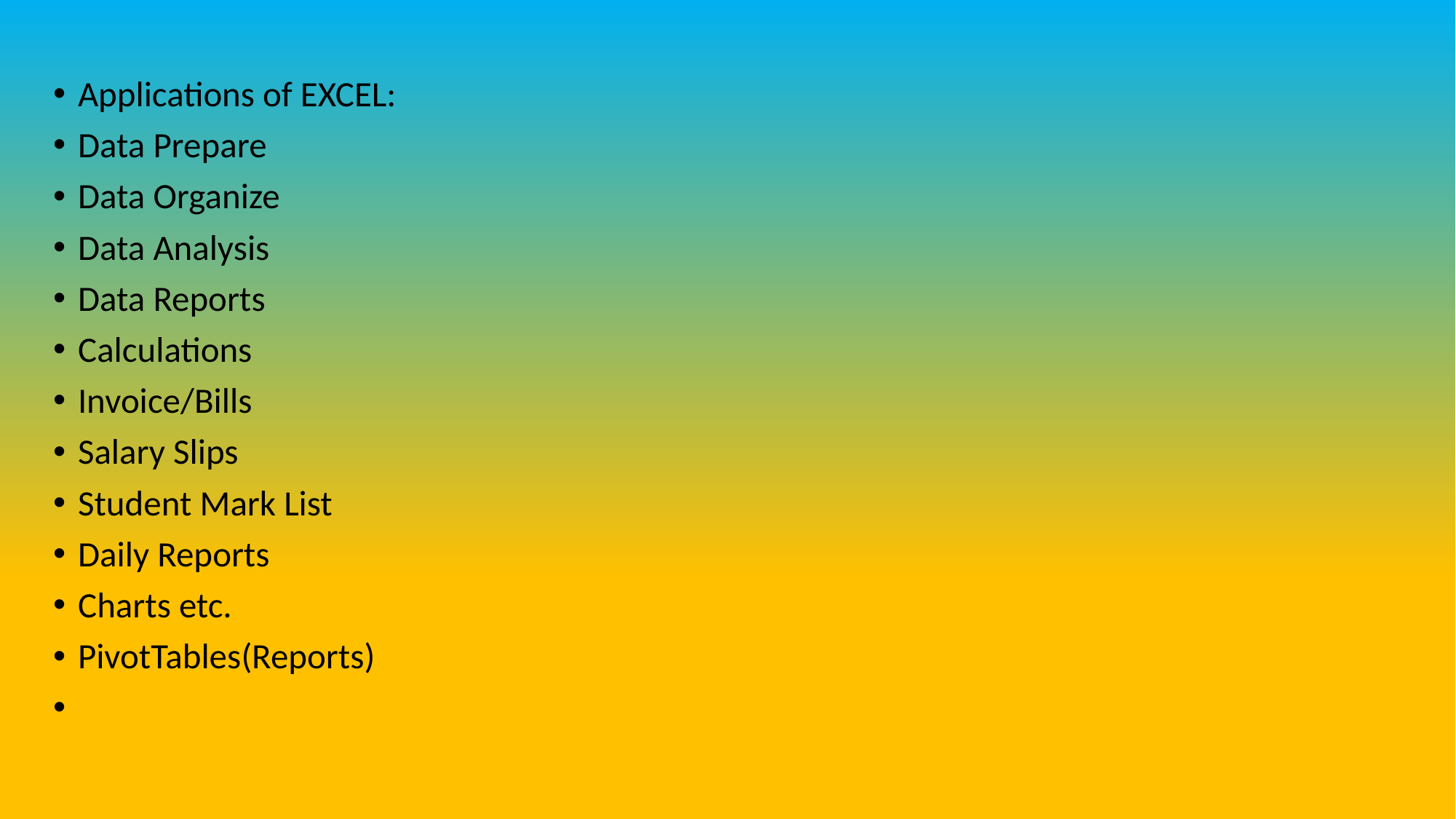

Applications of EXCEL:
Data Prepare
Data Organize
Data Analysis
Data Reports
Calculations
Invoice/Bills
Salary Slips
Student Mark List
Daily Reports
Charts etc.
PivotTables(Reports)